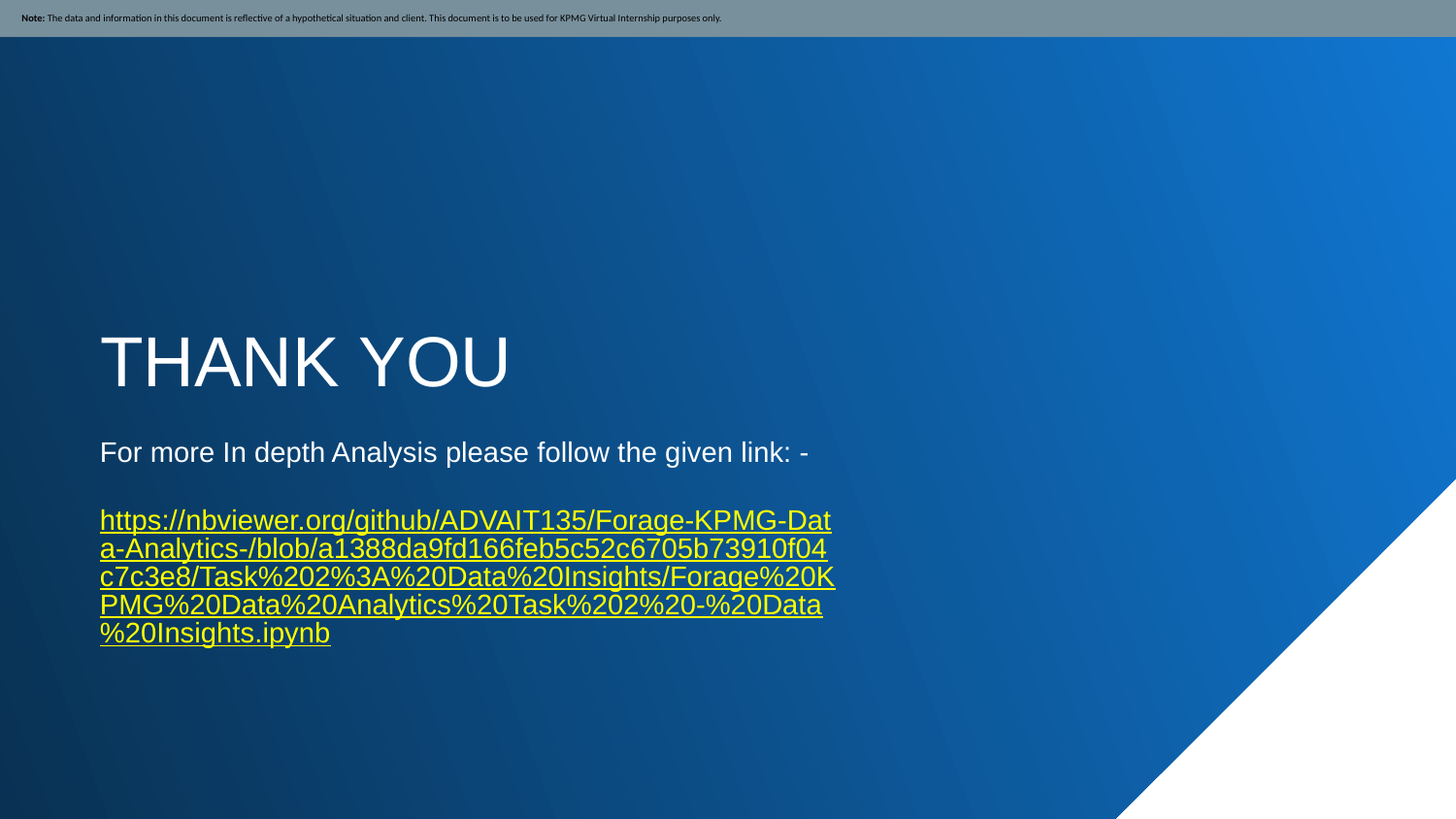

Note: The data and information in this document is reflective of a hypothetical situation and client. This document is to be used for KPMG Virtual Internship purposes only.
THANK YOU
For more In depth Analysis please follow the given link: -

https://nbviewer.org/github/ADVAIT135/Forage-KPMG-Data-Analytics-/blob/a1388da9fd166feb5c52c6705b73910f04c7c3e8/Task%202%3A%20Data%20Insights/Forage%20KPMG%20Data%20Analytics%20Task%202%20-%20Data%20Insights.ipynb